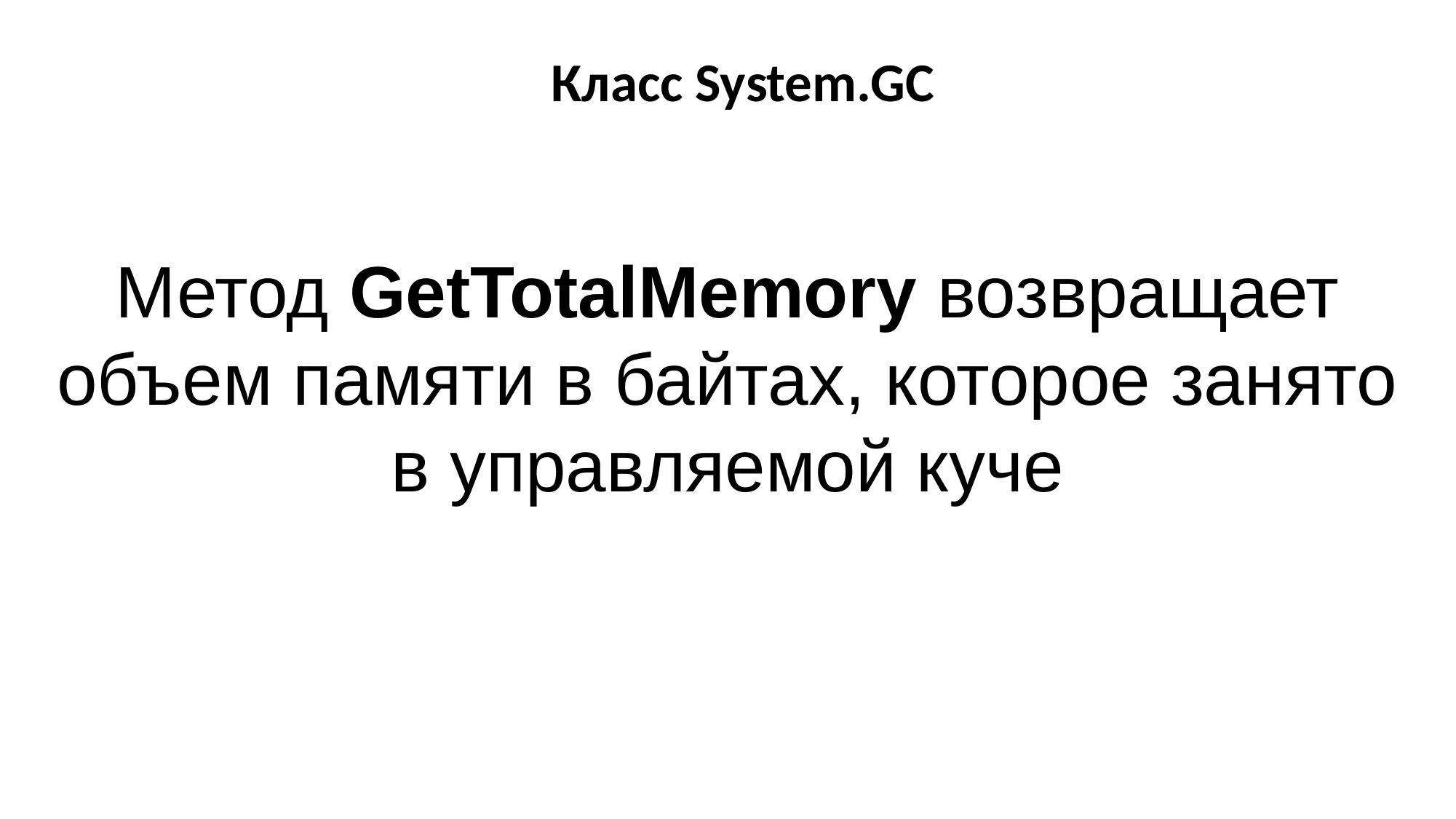

Класс System.GC
Метод GetTotalMemory возвращает объем памяти в байтах, которое занято в управляемой куче